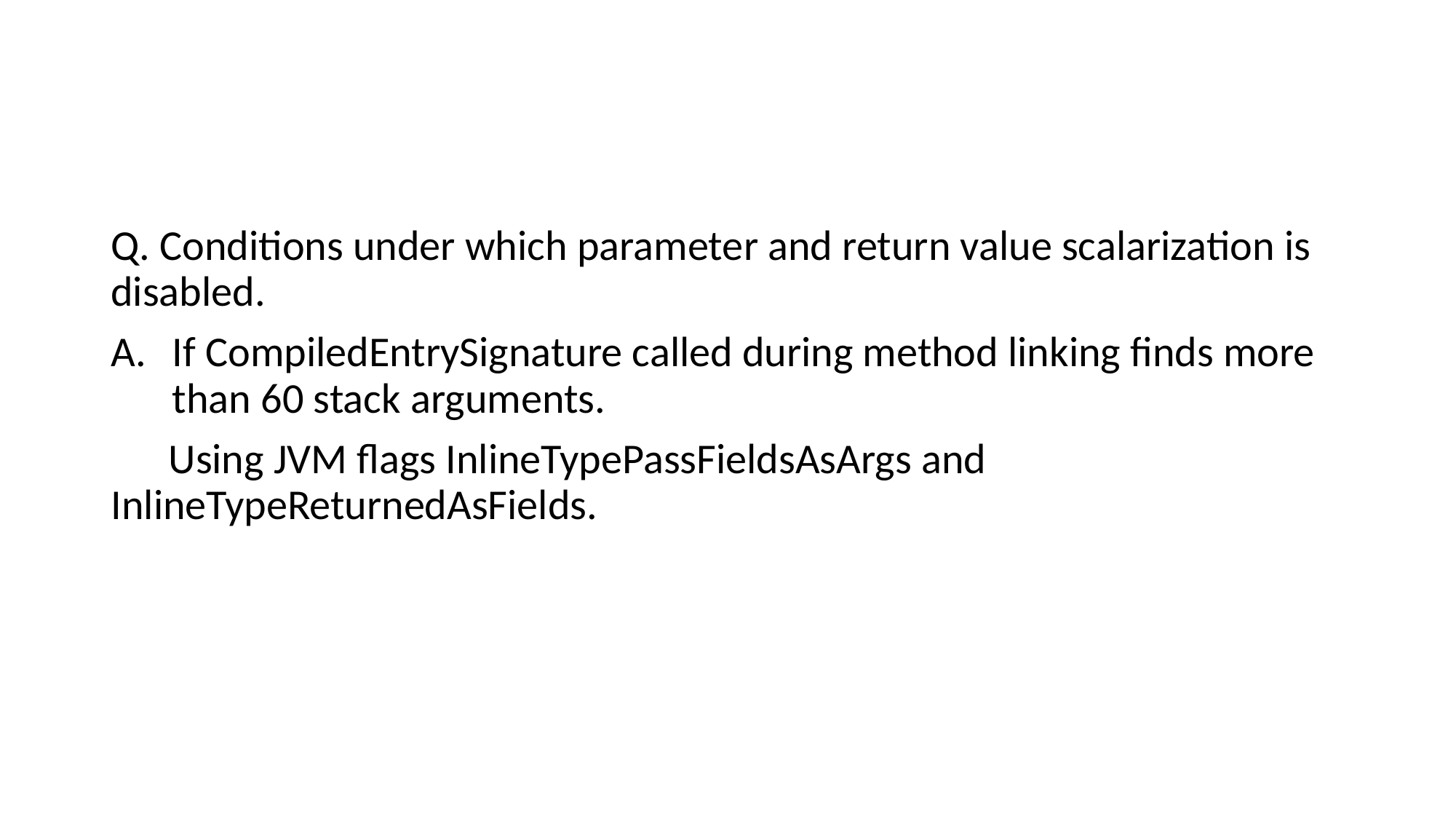

#
Q. Conditions under which parameter and return value scalarization is disabled.
If CompiledEntrySignature called during method linking finds more than 60 stack arguments.
      Using JVM flags InlineTypePassFieldsAsArgs and InlineTypeReturnedAsFields.